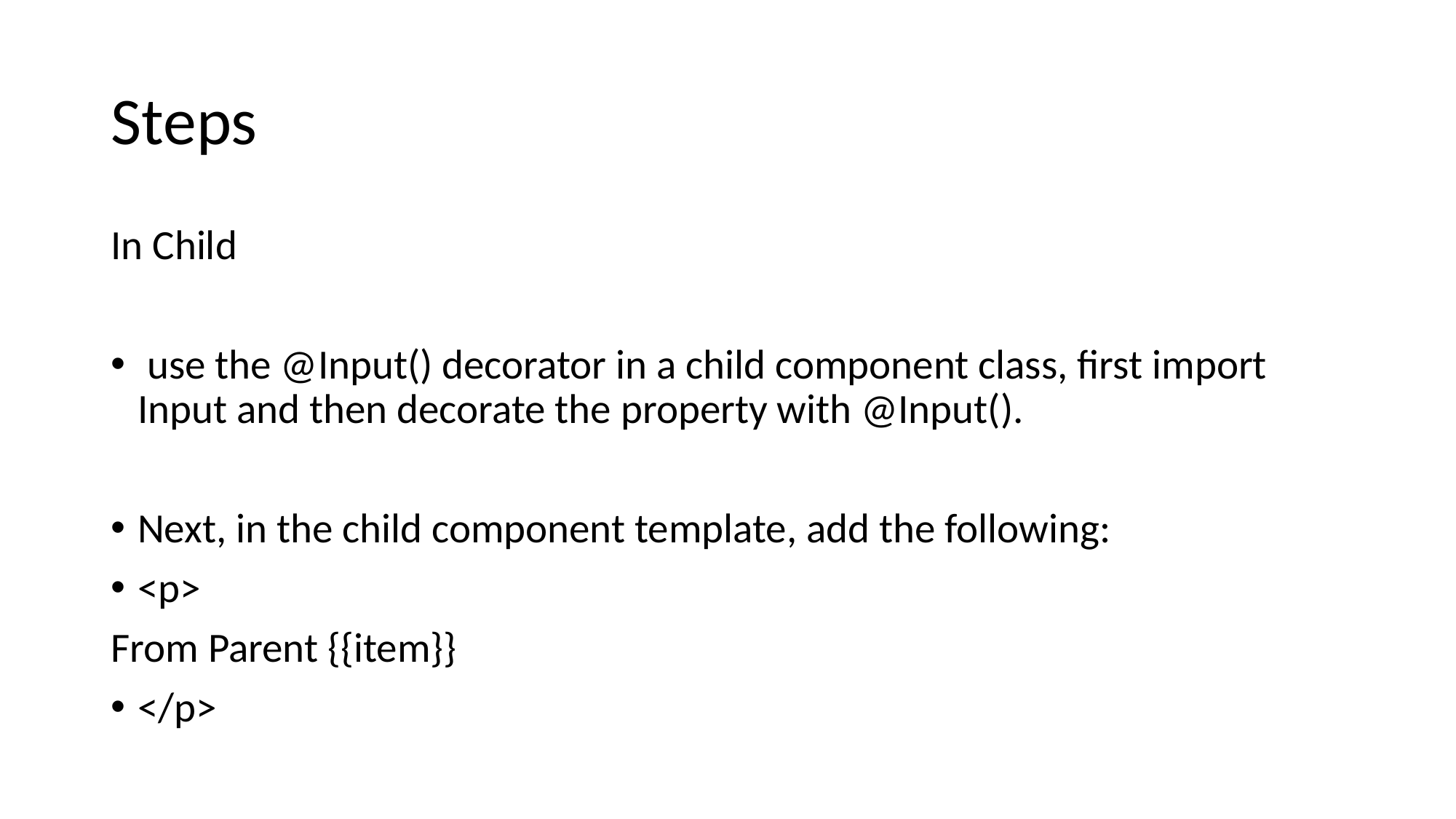

# Steps
In Child

 use the @Input() decorator in a child component class, first import Input and then decorate the property with @Input().

Next, in the child component template, add the following:
<p>
From Parent {{item}}
</p>